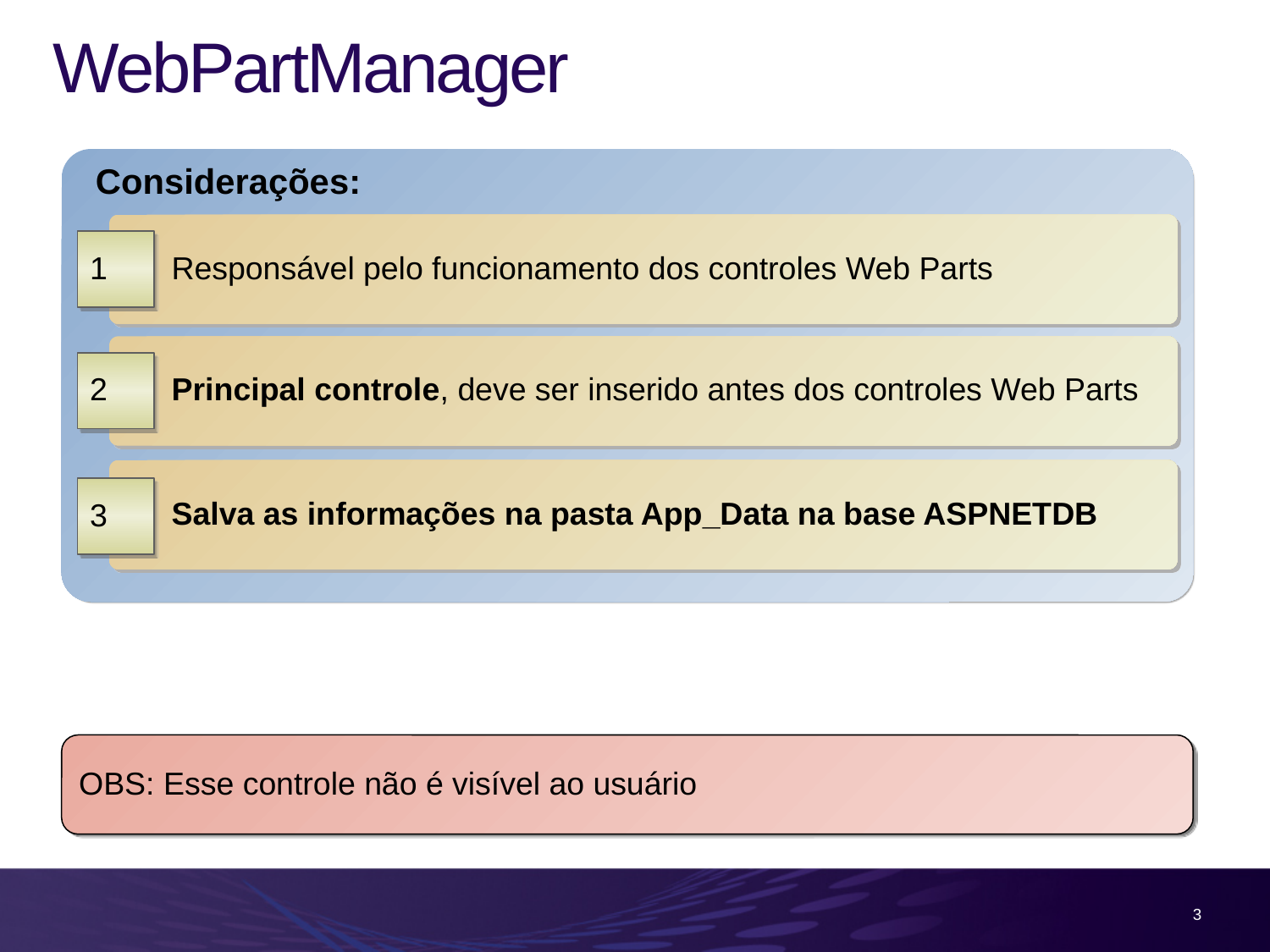

# WebPartManager
Considerações:

 Responsável pelo funcionamento dos controles Web Parts
1
 Principal controle, deve ser inserido antes dos controles Web Parts
2
 Salva as informações na pasta App_Data na base ASPNETDB
3
OBS: Esse controle não é visível ao usuário
3